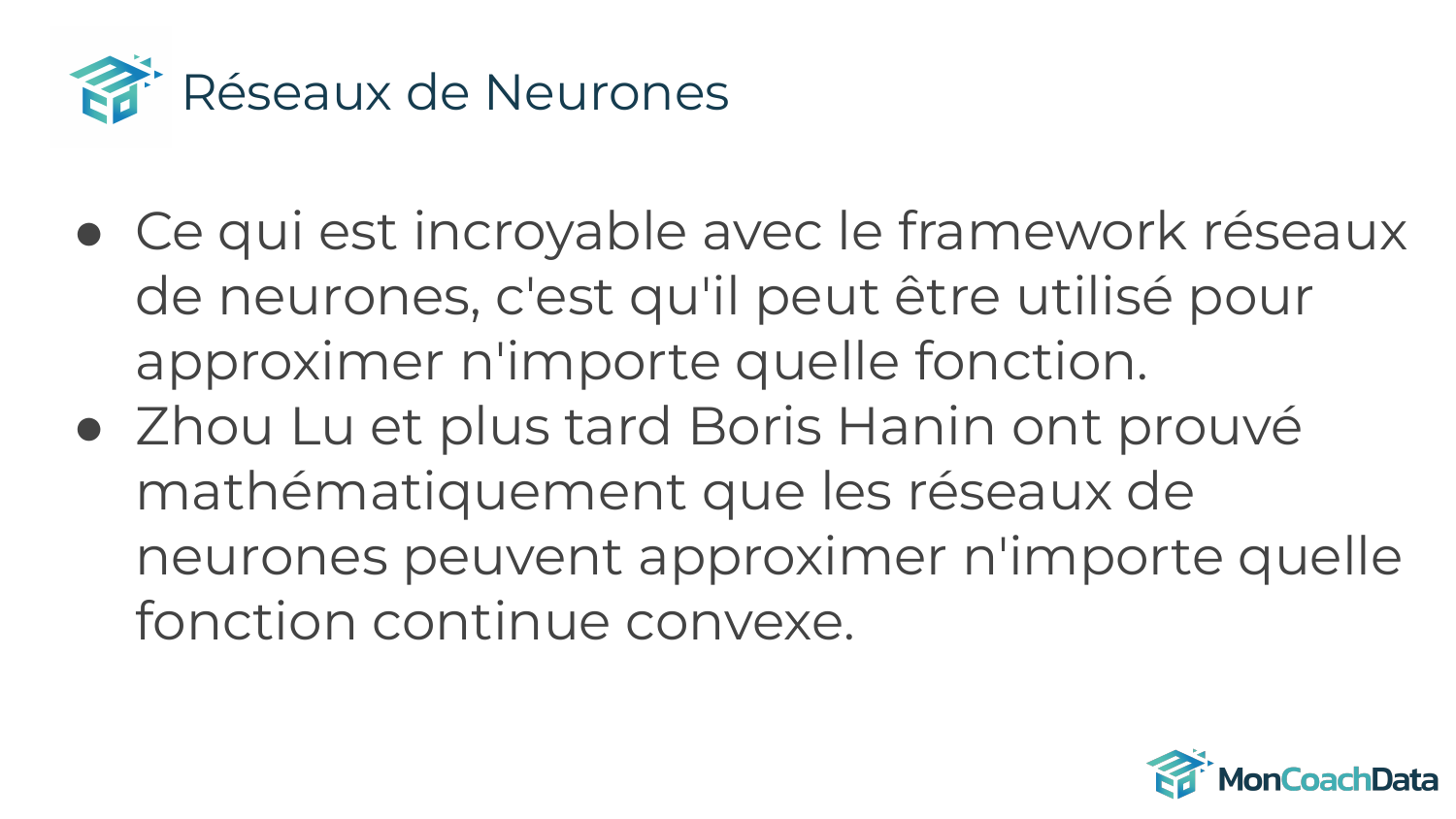

# Réseaux de Neurones
Ce qui est incroyable avec le framework réseaux de neurones, c'est qu'il peut être utilisé pour approximer n'importe quelle fonction.
Zhou Lu et plus tard Boris Hanin ont prouvé mathématiquement que les réseaux de neurones peuvent approximer n'importe quelle fonction continue convexe.